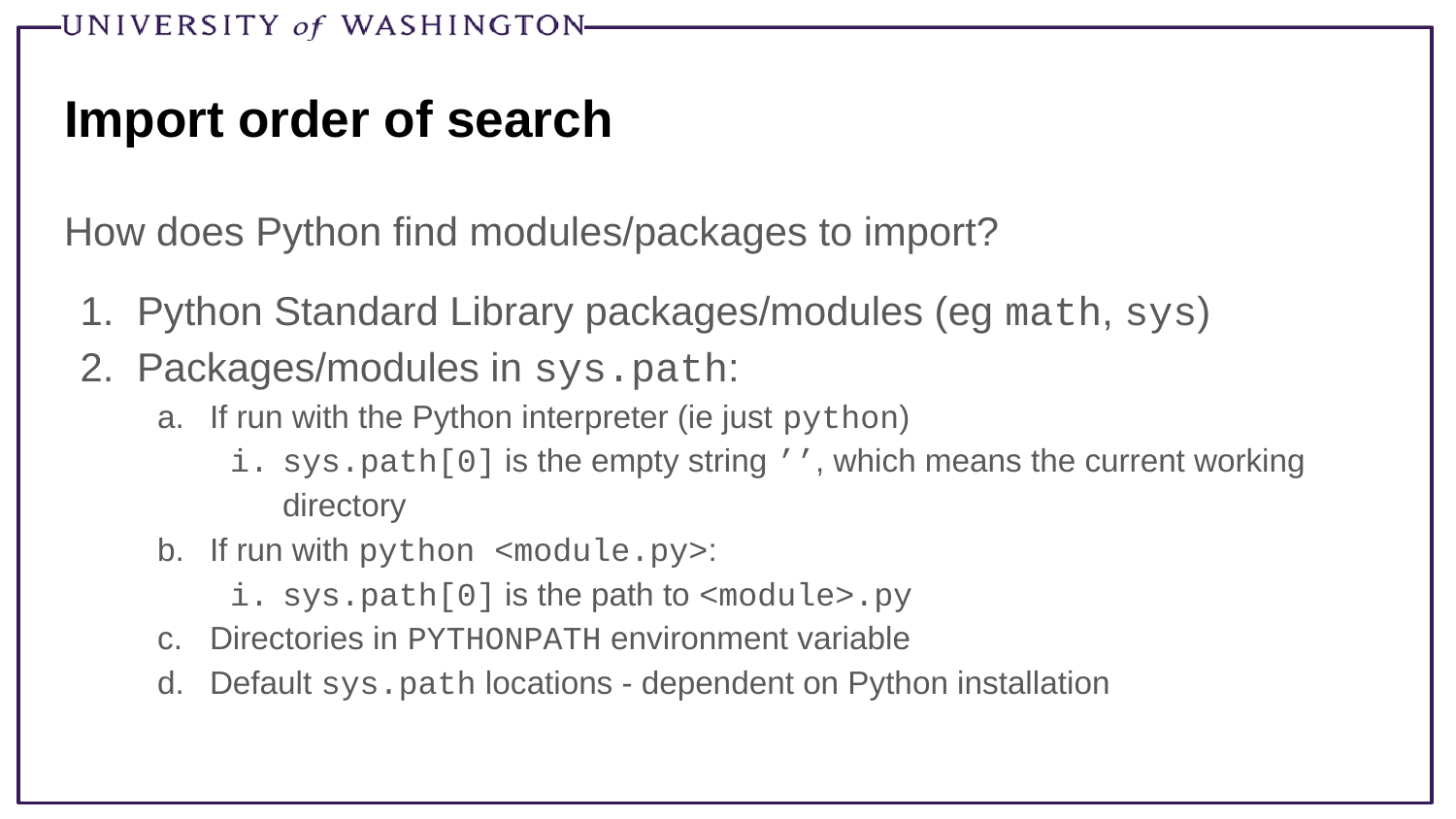

# Import order of search
How does Python find modules/packages to import?
Python Standard Library packages/modules (eg math, sys)
Packages/modules in sys.path:
If run with the Python interpreter (ie just python)
sys.path[0] is the empty string ’’, which means the current working directory
If run with python <module.py>:
sys.path[0] is the path to <module>.py
Directories in PYTHONPATH environment variable
Default sys.path locations - dependent on Python installation